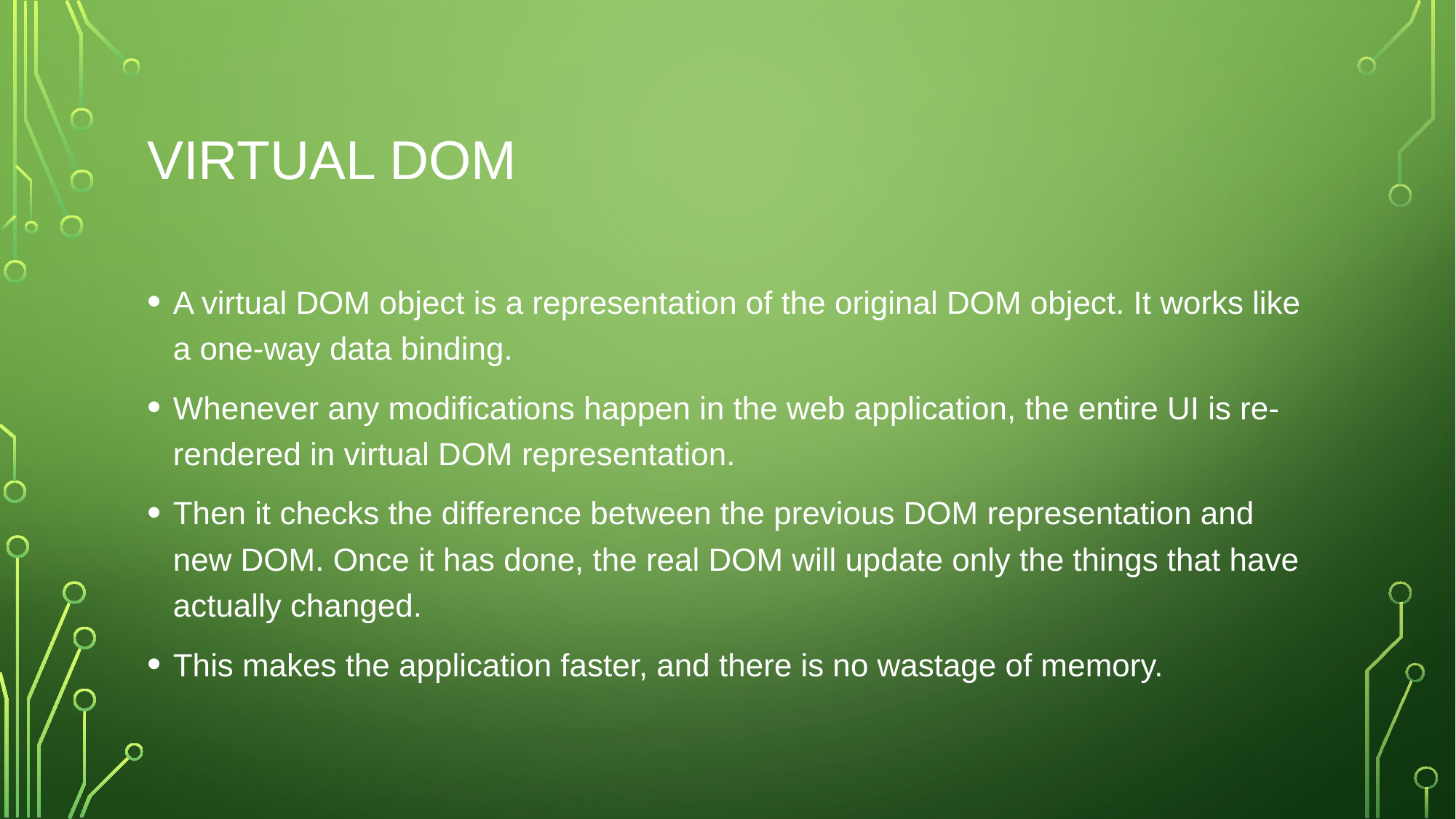

# Virtual dom
A virtual DOM object is a representation of the original DOM object. It works like a one-way data binding.
Whenever any modifications happen in the web application, the entire UI is re-rendered in virtual DOM representation.
Then it checks the difference between the previous DOM representation and new DOM. Once it has done, the real DOM will update only the things that have actually changed.
This makes the application faster, and there is no wastage of memory.